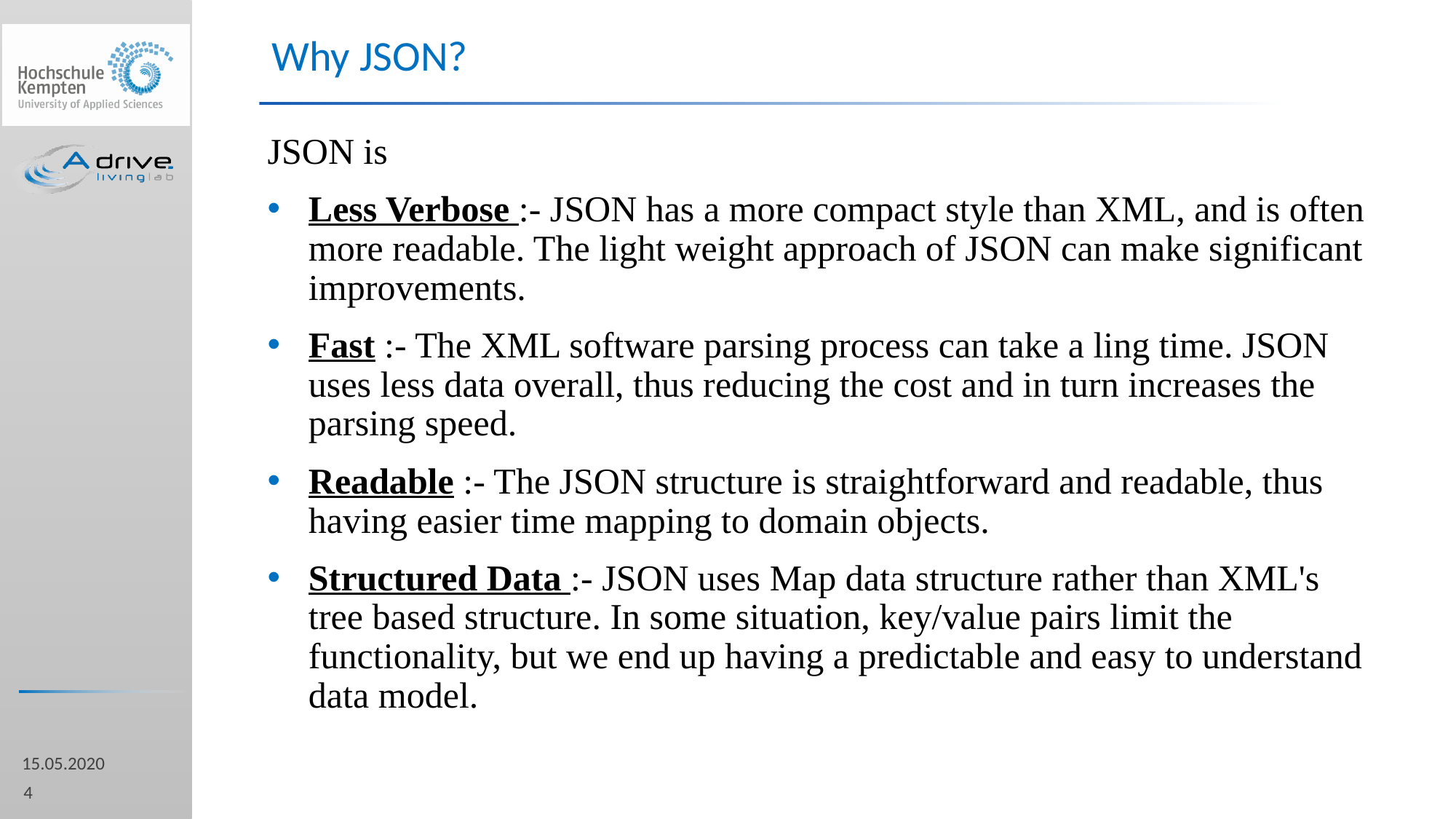

Why JSON?
JSON is
Less Verbose :- JSON has a more compact style than XML, and is often more readable. The light weight approach of JSON can make significant improvements.
Fast :- The XML software parsing process can take a ling time. JSON uses less data overall, thus reducing the cost and in turn increases the parsing speed.
Readable :- The JSON structure is straightforward and readable, thus having easier time mapping to domain objects.
Structured Data :- JSON uses Map data structure rather than XML's tree based structure. In some situation, key/value pairs limit the functionality, but we end up having a predictable and easy to understand data model.